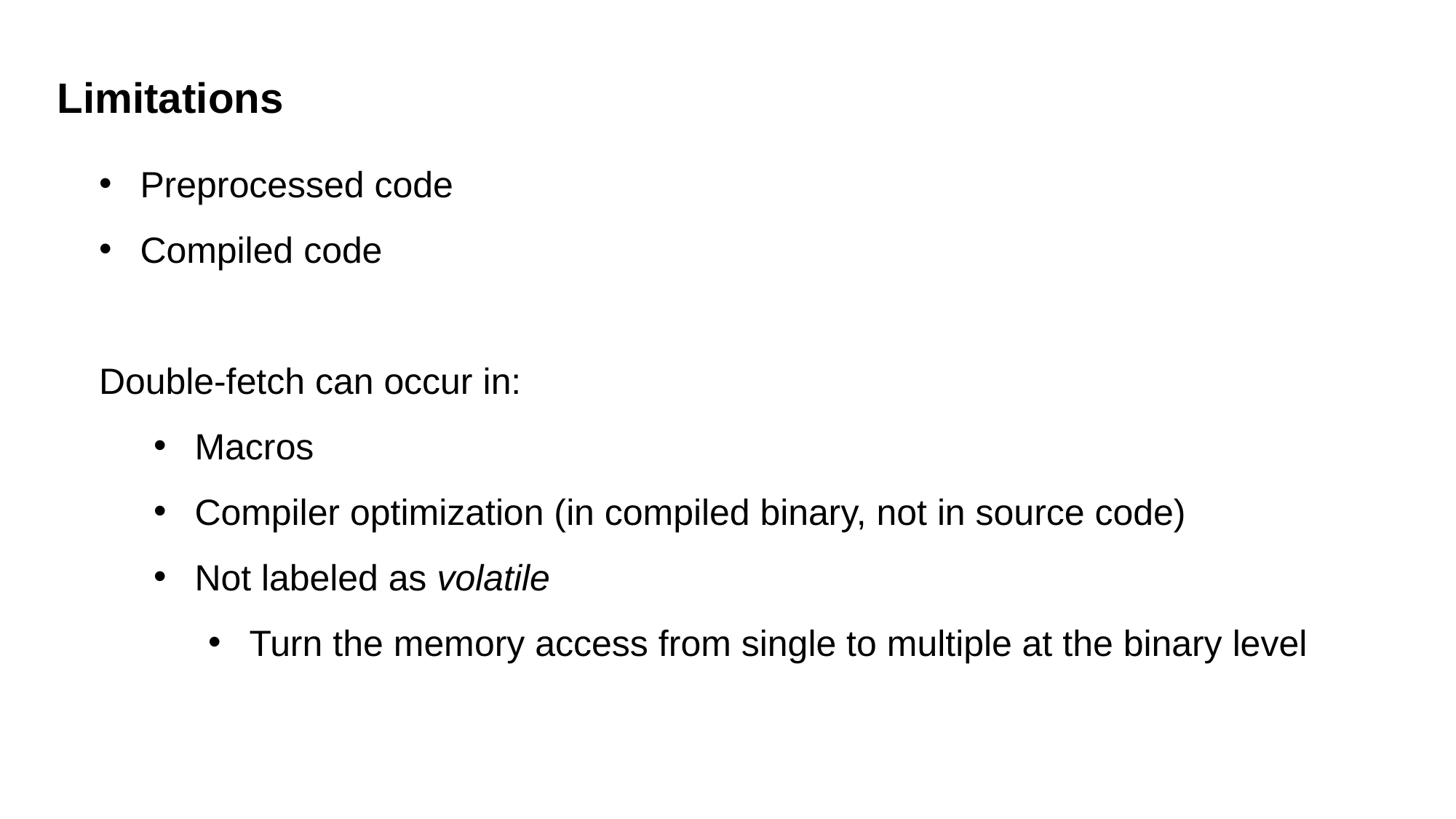

Limitations
Preprocessed code
Compiled code

Double-fetch can occur in:
Macros
Compiler optimization (in compiled binary, not in source code)
Not labeled as volatile
Turn the memory access from single to multiple at the binary level